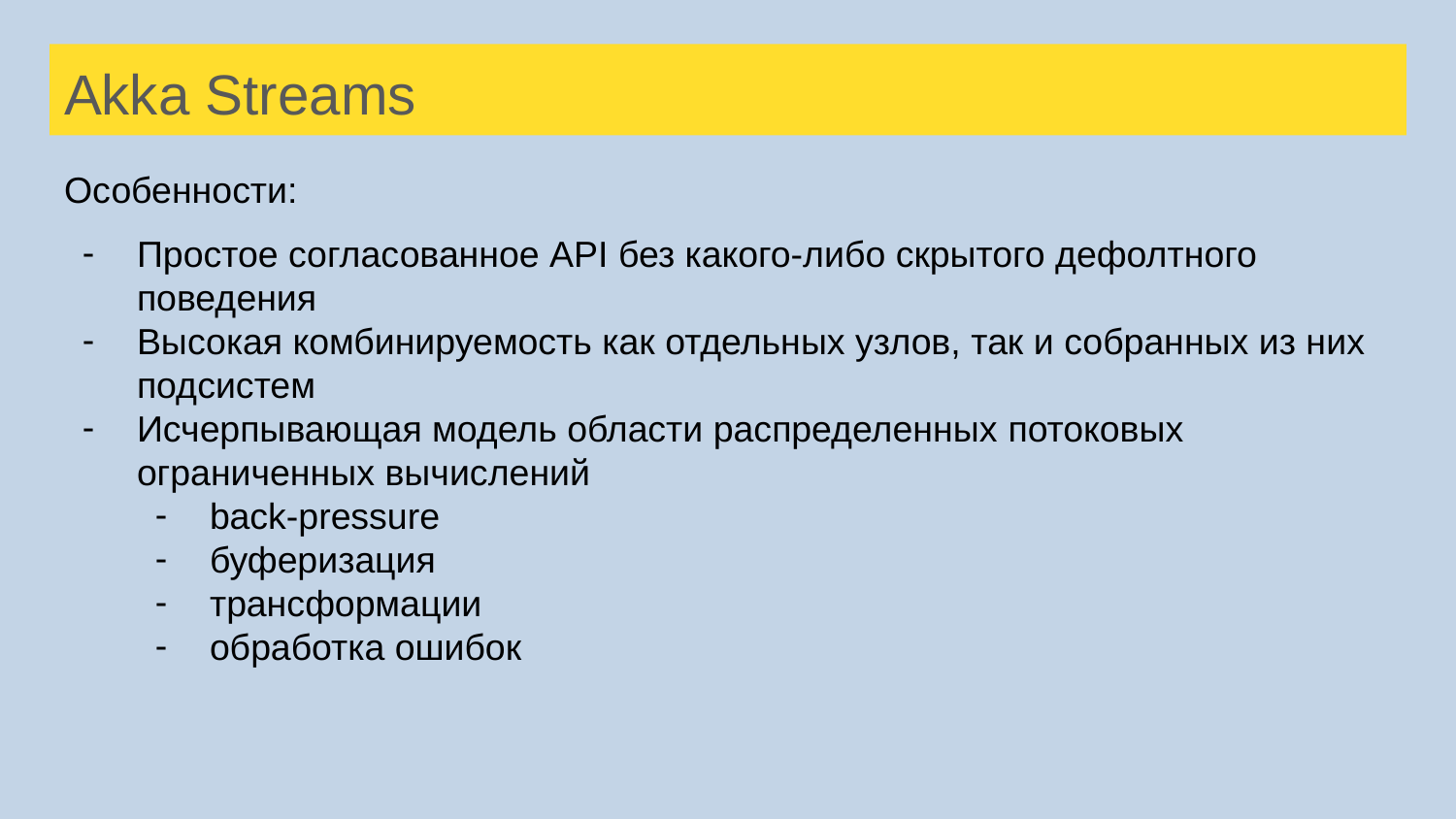

# Akka Streams
Особенности:
Простое согласованное API без какого-либо скрытого дефолтного поведения
Высокая комбинируемость как отдельных узлов, так и собранных из них подсистем
Исчерпывающая модель области распределенных потоковых ограниченных вычислений
back-pressure
буферизация
трансформации
обработка ошибок